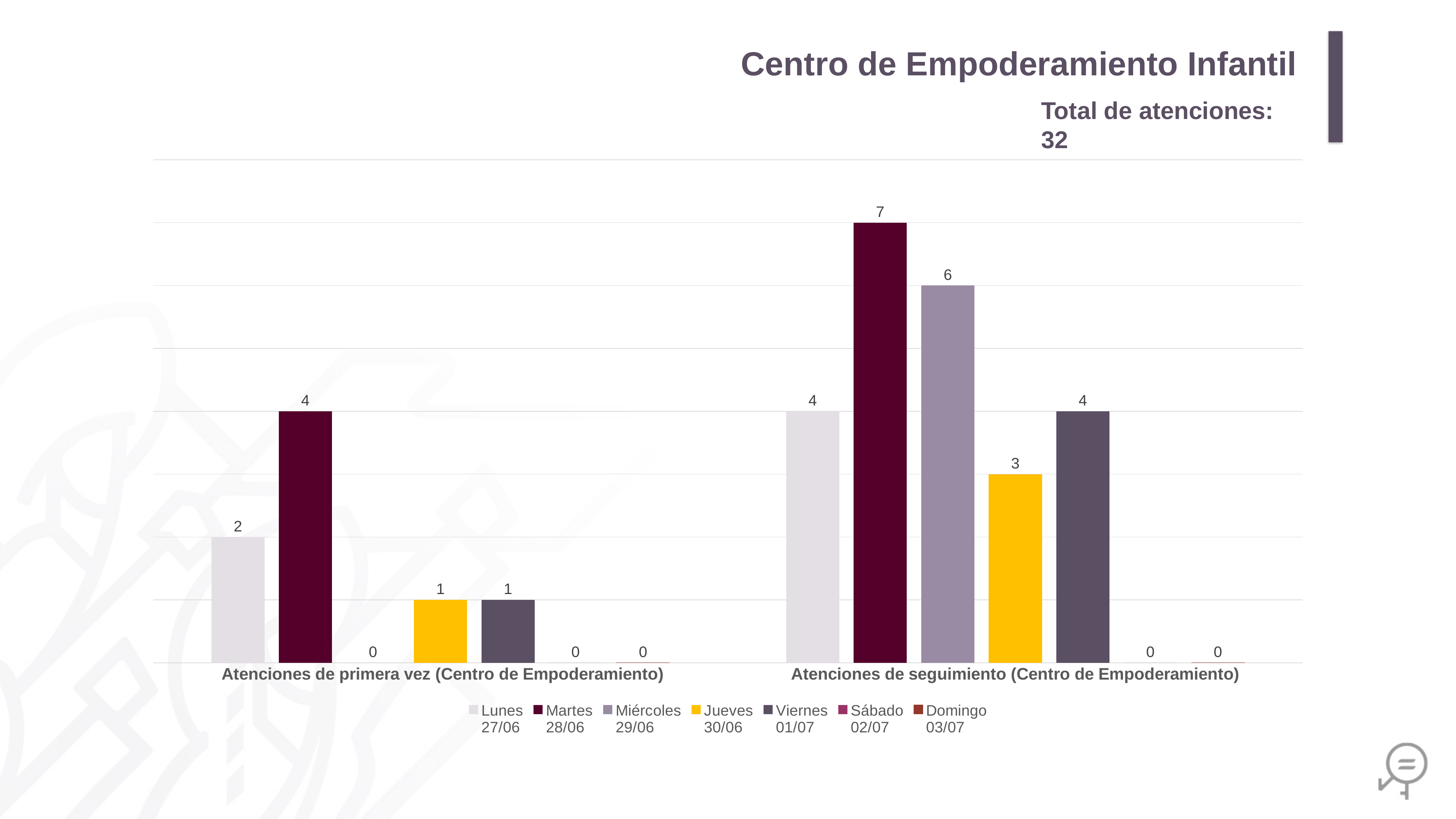

Centro de Empoderamiento Infantil
Total de atenciones: 32

### Chart

| Category | Lunes
27/06 | Martes
28/06 | Miércoles
29/06 | Jueves
30/06 | Viernes
01/07 | Sábado
02/07 | Domingo
03/07 |
|---|---|---|---|---|---|---|---|
|  Atenciones de primera vez (Centro de Empoderamiento) | 2.0 | 4.0 | 0.0 | 1.0 | 1.0 | 0.0 | 0.0 |
| Atenciones de seguimiento (Centro de Empoderamiento) | 4.0 | 7.0 | 6.0 | 3.0 | 4.0 | 0.0 | 0.0 |